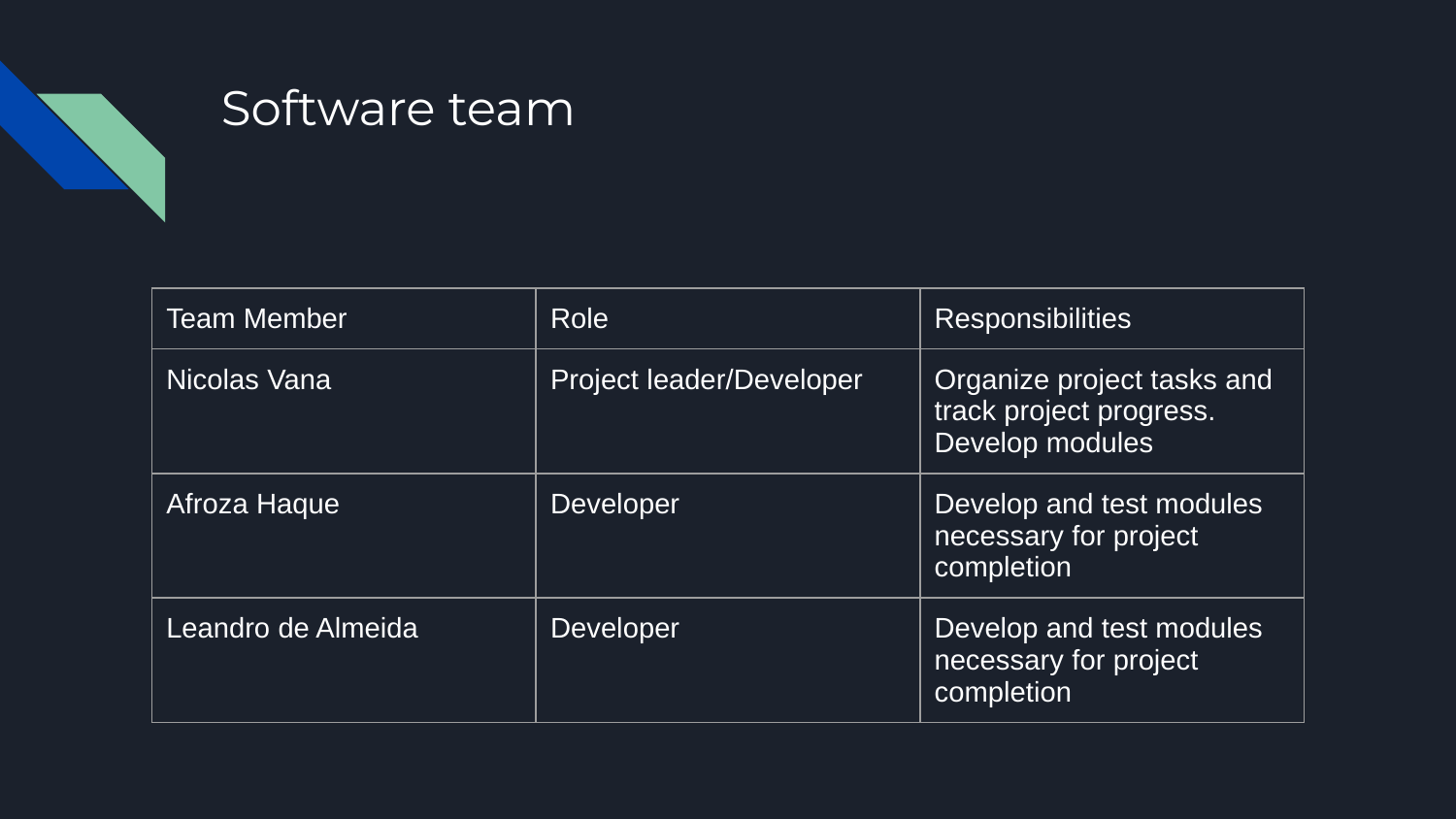

# Software team
| Team Member | Role | Responsibilities |
| --- | --- | --- |
| Nicolas Vana | Project leader/Developer | Organize project tasks and track project progress. Develop modules |
| Afroza Haque | Developer | Develop and test modules necessary for project completion |
| Leandro de Almeida | Developer | Develop and test modules necessary for project completion |